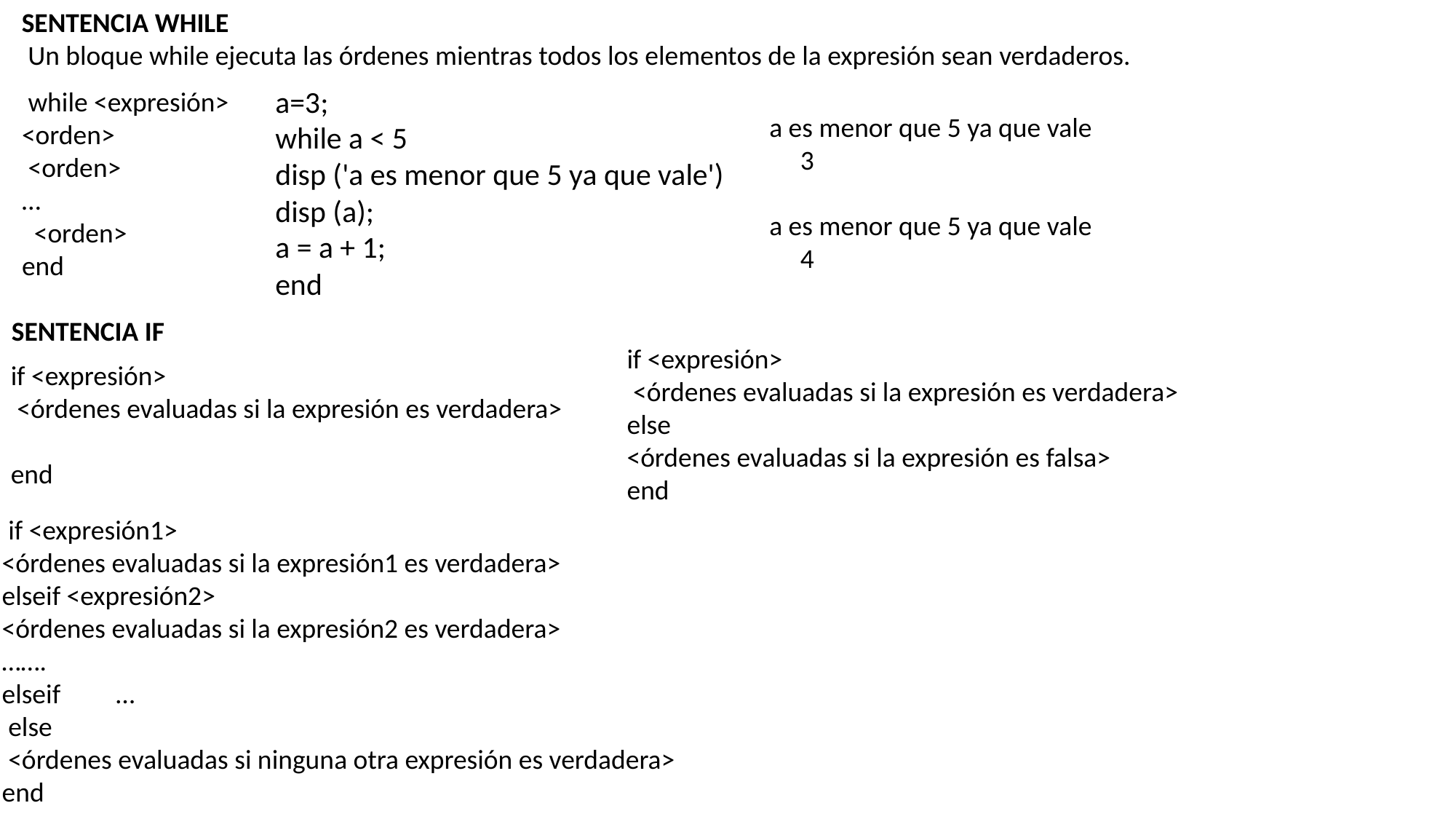

SENTENCIA WHILE
 Un bloque while ejecuta las órdenes mientras todos los elementos de la expresión sean verdaderos.
a=3;
while a < 5
disp ('a es menor que 5 ya que vale')
disp (a);
a = a + 1;
end
 while <expresión>
<orden>
 <orden>
…
  <orden>
end
a es menor que 5 ya que vale
     3

a es menor que 5 ya que vale
     4
SENTENCIA IF
if <expresión>
 <órdenes evaluadas si la expresión es verdadera>
else
<órdenes evaluadas si la expresión es falsa>
end
if <expresión>
 <órdenes evaluadas si la expresión es verdadera>
end
 if <expresión1>
<órdenes evaluadas si la expresión1 es verdadera>
elseif <expresión2>
<órdenes evaluadas si la expresión2 es verdadera>
…….
elseif         …
 else
 <órdenes evaluadas si ninguna otra expresión es verdadera>     end